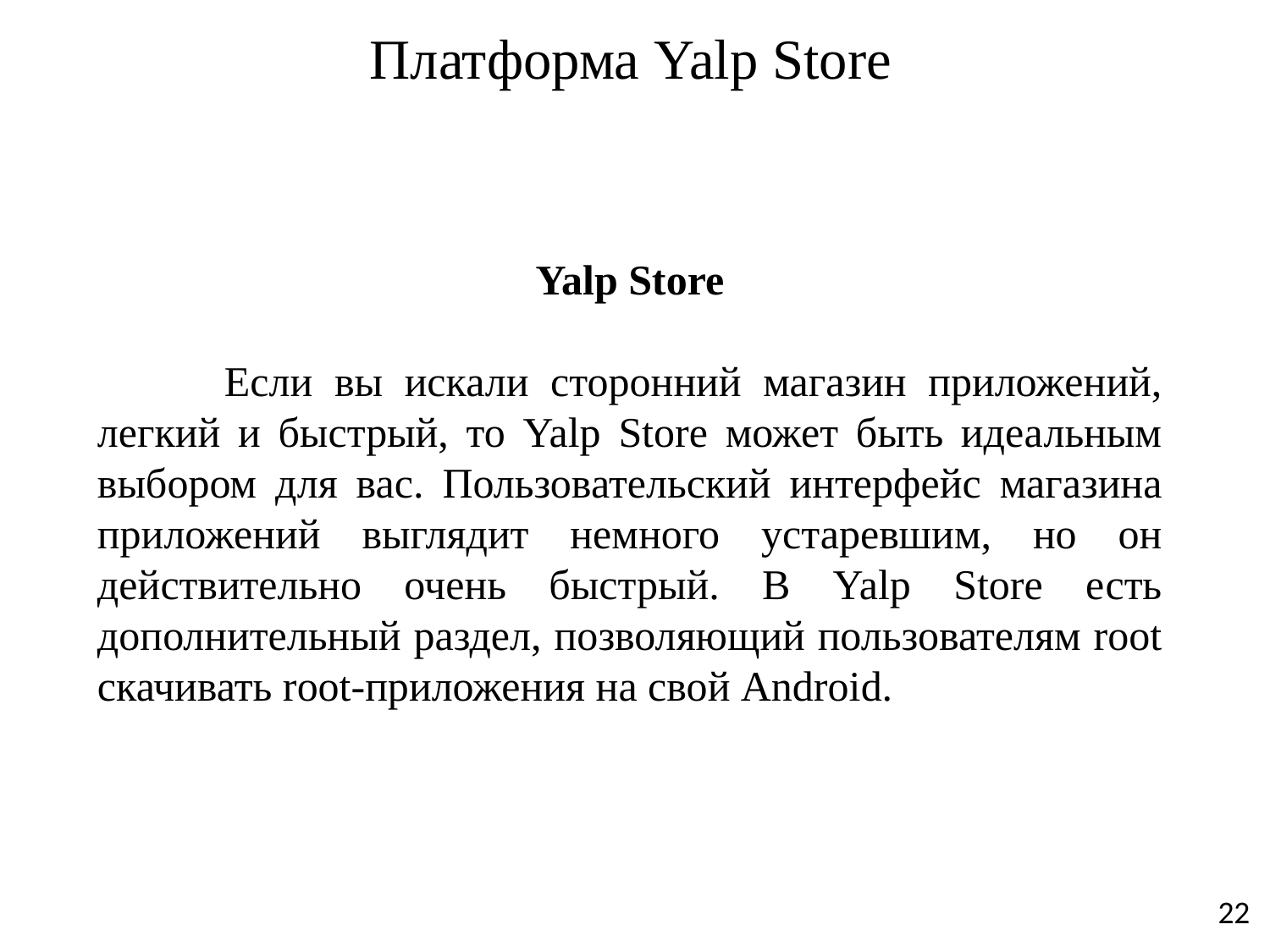

# Платформа Yalp Store
Yalp Store

	Если вы искали сторонний магазин приложений, легкий и быстрый, то Yalp Store может быть идеальным выбором для вас. Пользовательский интерфейс магазина приложений выглядит немного устаревшим, но он действительно очень быстрый. В Yalp Store есть дополнительный раздел, позволяющий пользователям root скачивать root-приложения на свой Android.
22